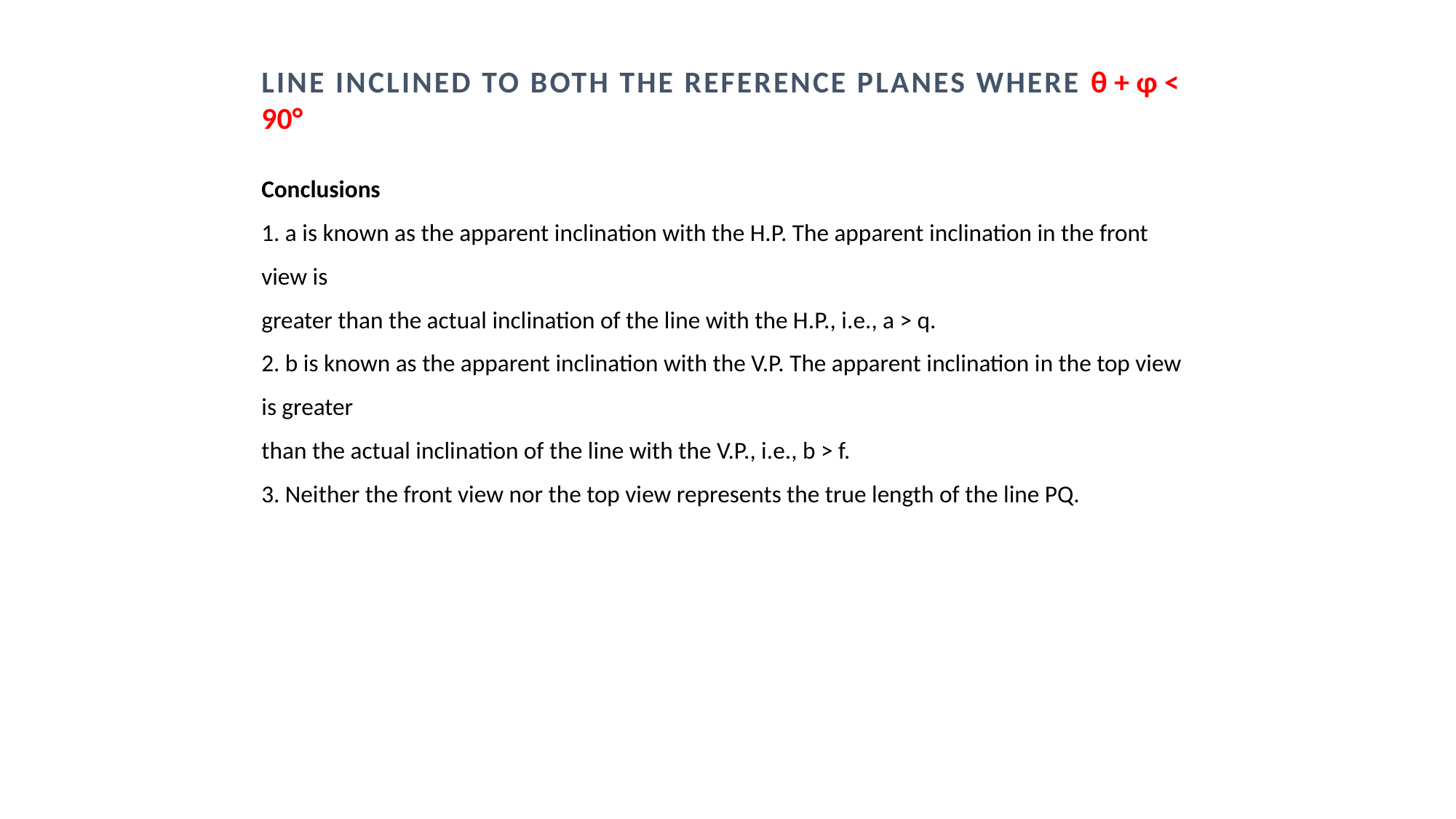

LINE INCLINED TO BOTH THE REFERENCE PLANES WHERE θ + φ < 90°
Conclusions
1. a is known as the apparent inclination with the H.P. The apparent inclination in the front view is
greater than the actual inclination of the line with the H.P., i.e., a > q.
2. b is known as the apparent inclination with the V.P. The apparent inclination in the top view is greater
than the actual inclination of the line with the V.P., i.e., b > f.
3. Neither the front view nor the top view represents the true length of the line PQ.